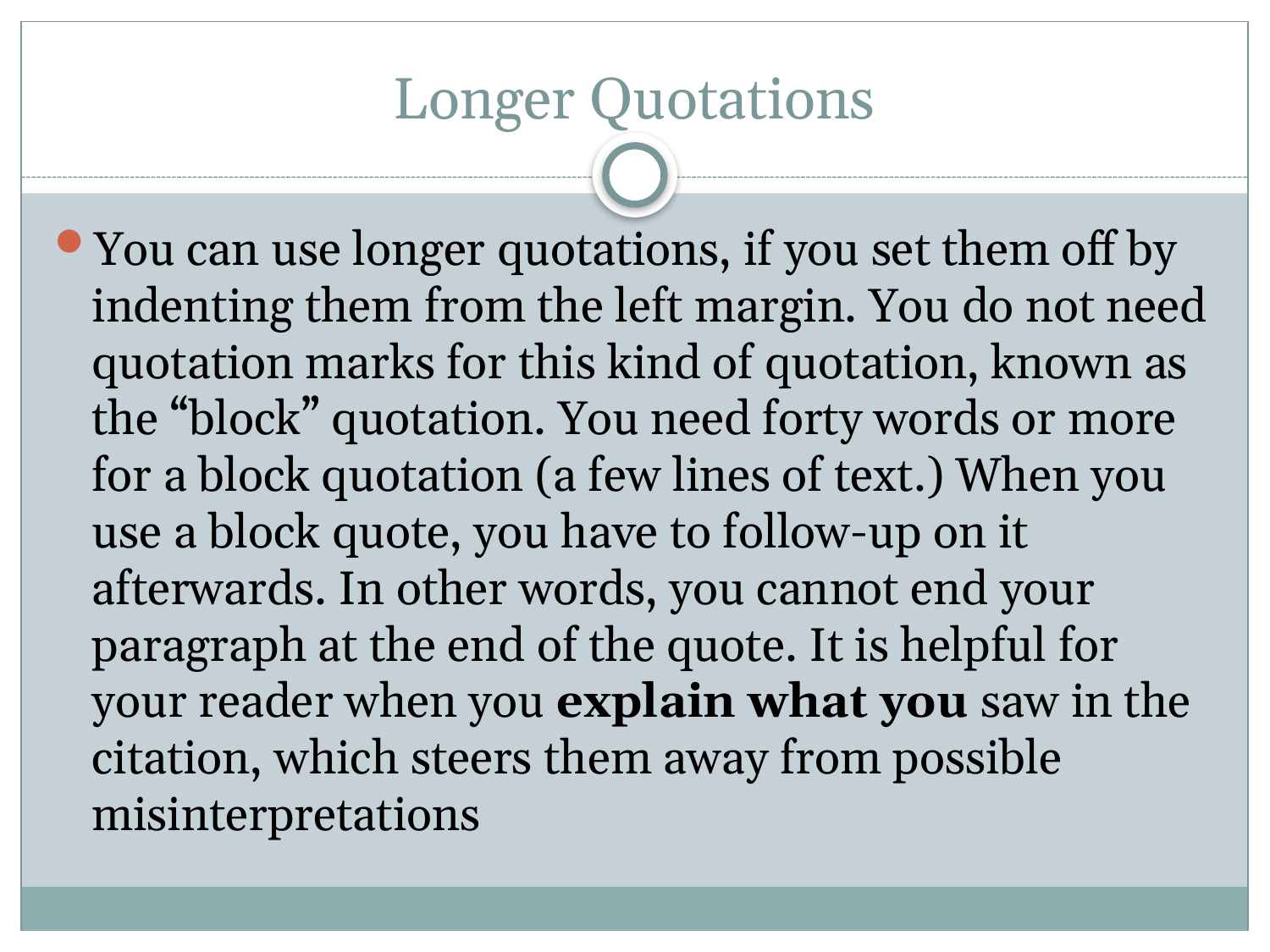

# Longer Quotations
You can use longer quotations, if you set them off by indenting them from the left margin. You do not need quotation marks for this kind of quotation, known as the “block” quotation. You need forty words or more for a block quotation (a few lines of text.) When you use a block quote, you have to follow-up on it afterwards. In other words, you cannot end your paragraph at the end of the quote. It is helpful for your reader when you explain what you saw in the citation, which steers them away from possible misinterpretations